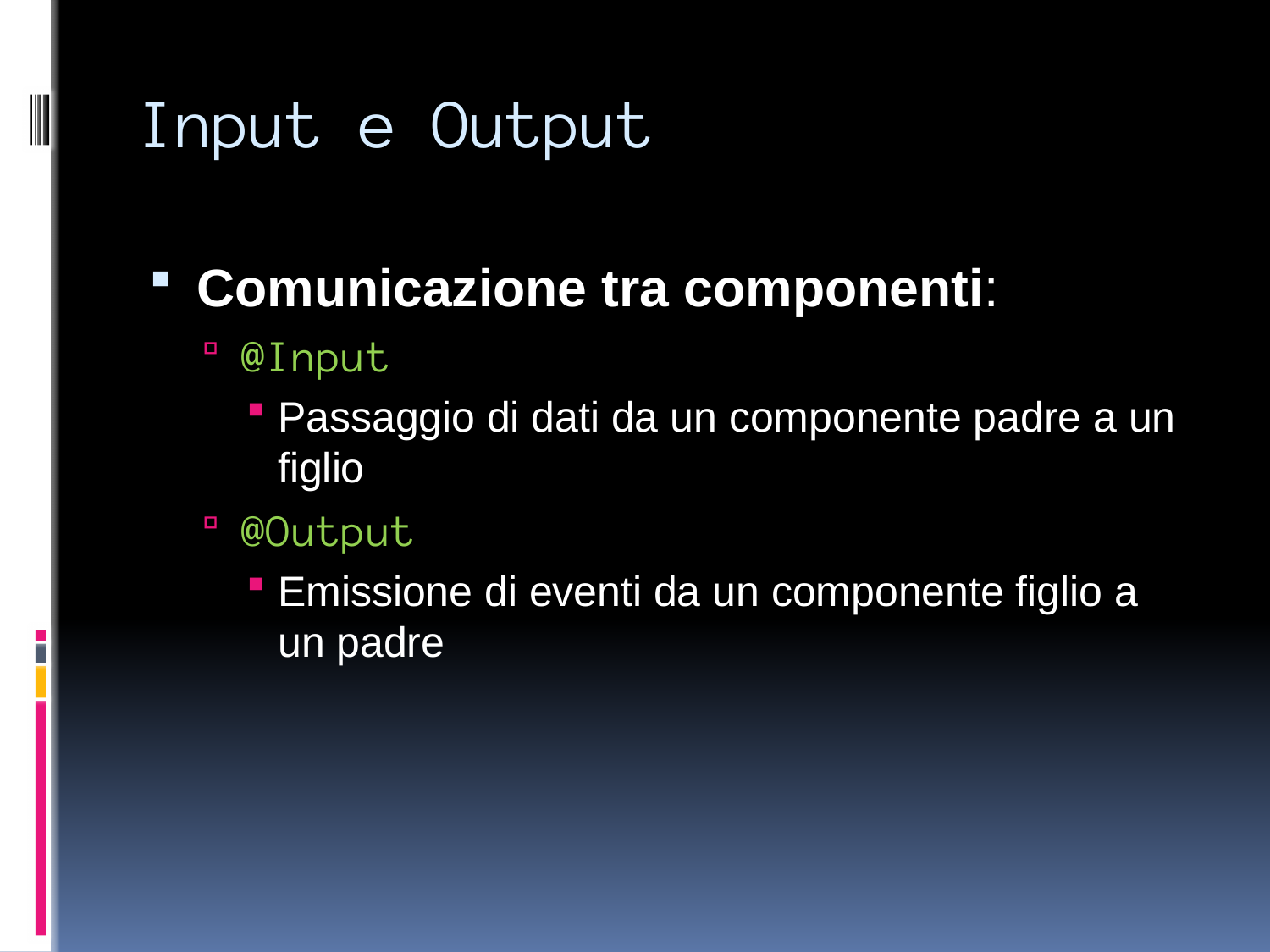

# Input e Output
Comunicazione tra componenti:
@Input
Passaggio di dati da un componente padre a un figlio
@Output
Emissione di eventi da un componente figlio a un padre